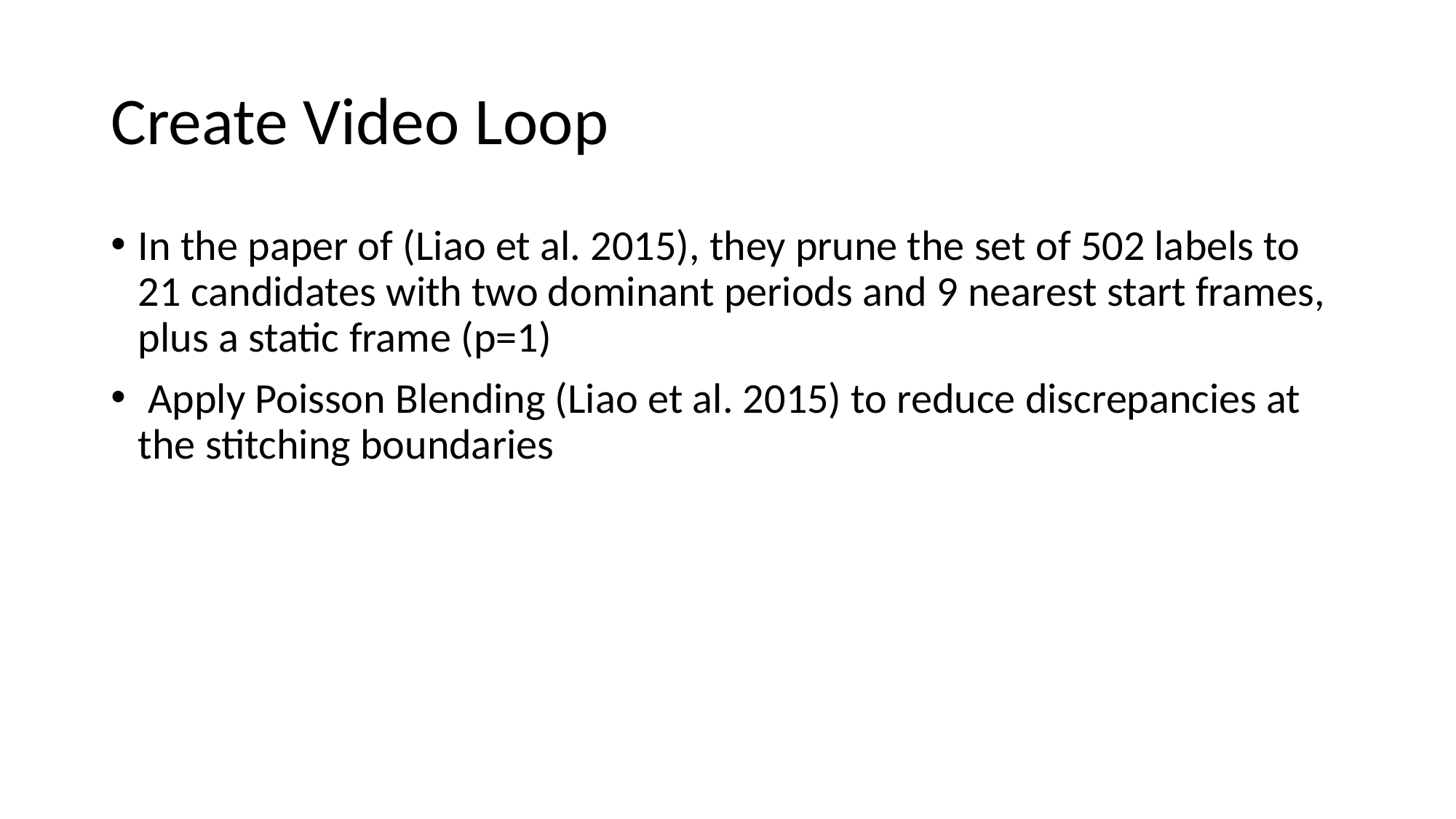

# Create Video Loop
In the paper of (Liao et al. 2015), they prune the set of 502 labels to 21 candidates with two dominant periods and 9 nearest start frames, plus a static frame (p=1)
 Apply Poisson Blending (Liao et al. 2015) to reduce discrepancies at the stitching boundaries